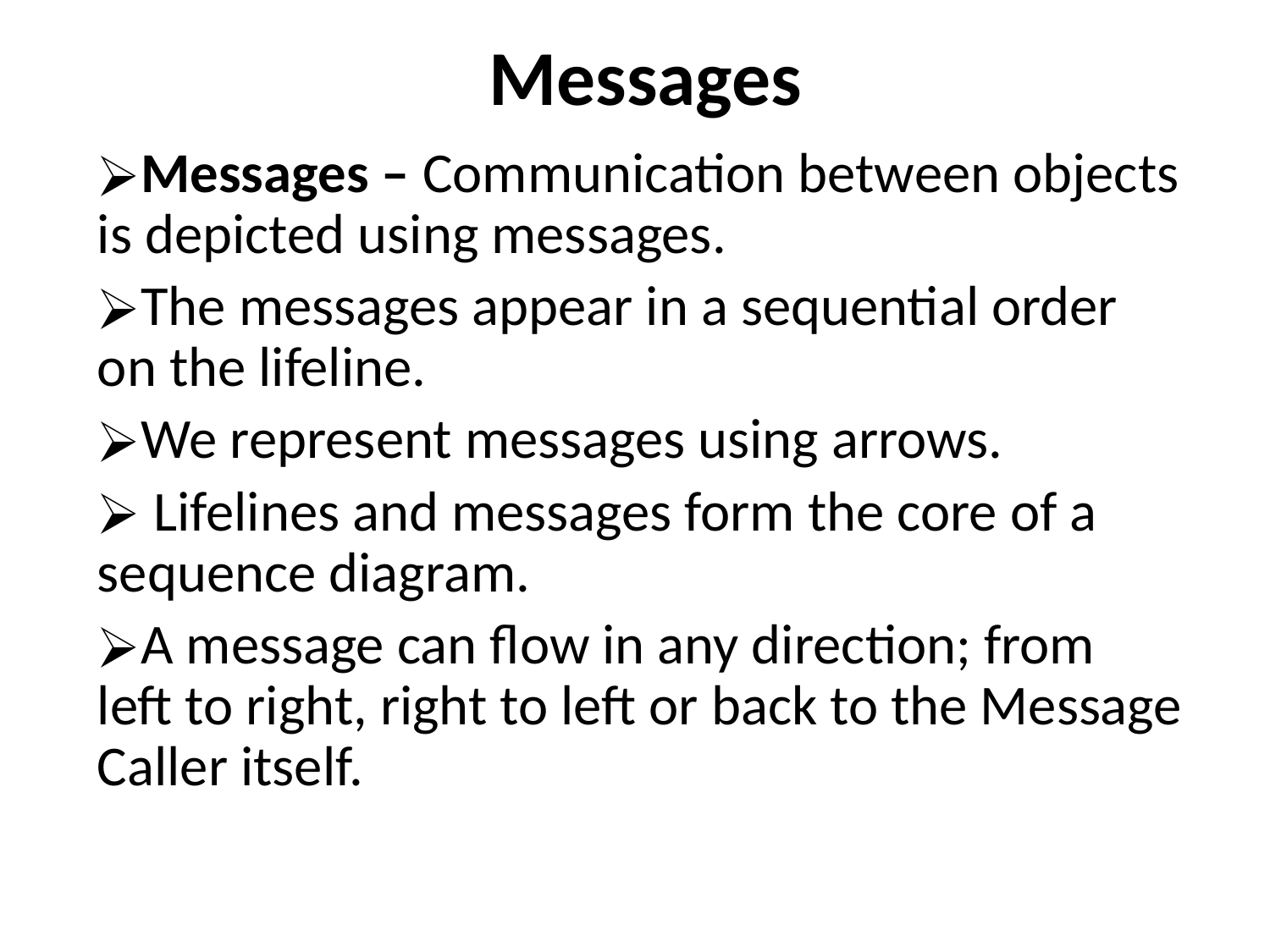

# Messages
Messages – Communication between objects is depicted using messages.
The messages appear in a sequential order on the lifeline.
We represent messages using arrows.
 Lifelines and messages form the core of a sequence diagram.
A message can flow in any direction; from left to right, right to left or back to the Message Caller itself.